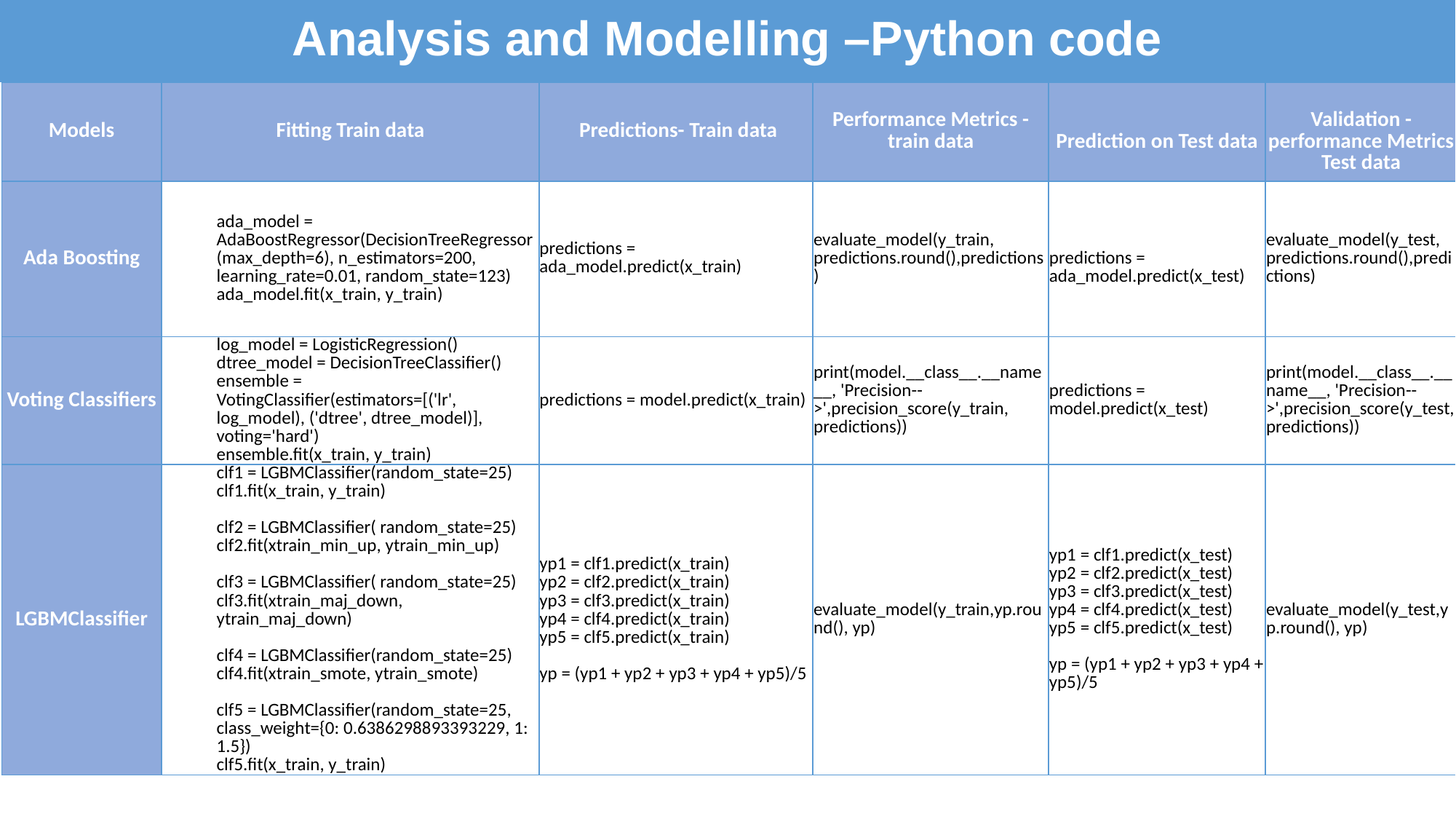

Analysis and Modelling –Python code
| Models | Fitting Train data | Predictions- Train data | Performance Metrics -train data | Prediction on Test data | Validation - performance Metrics Test data |
| --- | --- | --- | --- | --- | --- |
| Ada Boosting | ada\_model = AdaBoostRegressor(DecisionTreeRegressor(max\_depth=6), n\_estimators=200, learning\_rate=0.01, random\_state=123) ada\_model.fit(x\_train, y\_train) | predictions = ada\_model.predict(x\_train) | evaluate\_model(y\_train, predictions.round(),predictions) | predictions = ada\_model.predict(x\_test) | evaluate\_model(y\_test, predictions.round(),predictions) |
| Voting Classifiers | log\_model = LogisticRegression() dtree\_model = DecisionTreeClassifier() ensemble = VotingClassifier(estimators=[('lr', log\_model), ('dtree', dtree\_model)], voting='hard') ensemble.fit(x\_train, y\_train) | predictions = model.predict(x\_train) | print(model.\_\_class\_\_.\_\_name\_\_, 'Precision-->',precision\_score(y\_train, predictions)) | predictions = model.predict(x\_test) | print(model.\_\_class\_\_.\_\_name\_\_, 'Precision-->',precision\_score(y\_test, predictions)) |
| LGBMClassifier | clf1 = LGBMClassifier(random\_state=25) clf1.fit(x\_train, y\_train) clf2 = LGBMClassifier( random\_state=25) clf2.fit(xtrain\_min\_up, ytrain\_min\_up) clf3 = LGBMClassifier( random\_state=25) clf3.fit(xtrain\_maj\_down, ytrain\_maj\_down) clf4 = LGBMClassifier(random\_state=25) clf4.fit(xtrain\_smote, ytrain\_smote) clf5 = LGBMClassifier(random\_state=25, class\_weight={0: 0.6386298893393229, 1: 1.5}) clf5.fit(x\_train, y\_train) | yp1 = clf1.predict(x\_train) yp2 = clf2.predict(x\_train) yp3 = clf3.predict(x\_train) yp4 = clf4.predict(x\_train) yp5 = clf5.predict(x\_train) yp = (yp1 + yp2 + yp3 + yp4 + yp5)/5 | evaluate\_model(y\_train,yp.round(), yp) | yp1 = clf1.predict(x\_test) yp2 = clf2.predict(x\_test) yp3 = clf3.predict(x\_test) yp4 = clf4.predict(x\_test) yp5 = clf5.predict(x\_test) yp = (yp1 + yp2 + yp3 + yp4 + yp5)/5 | evaluate\_model(y\_test,yp.round(), yp) |